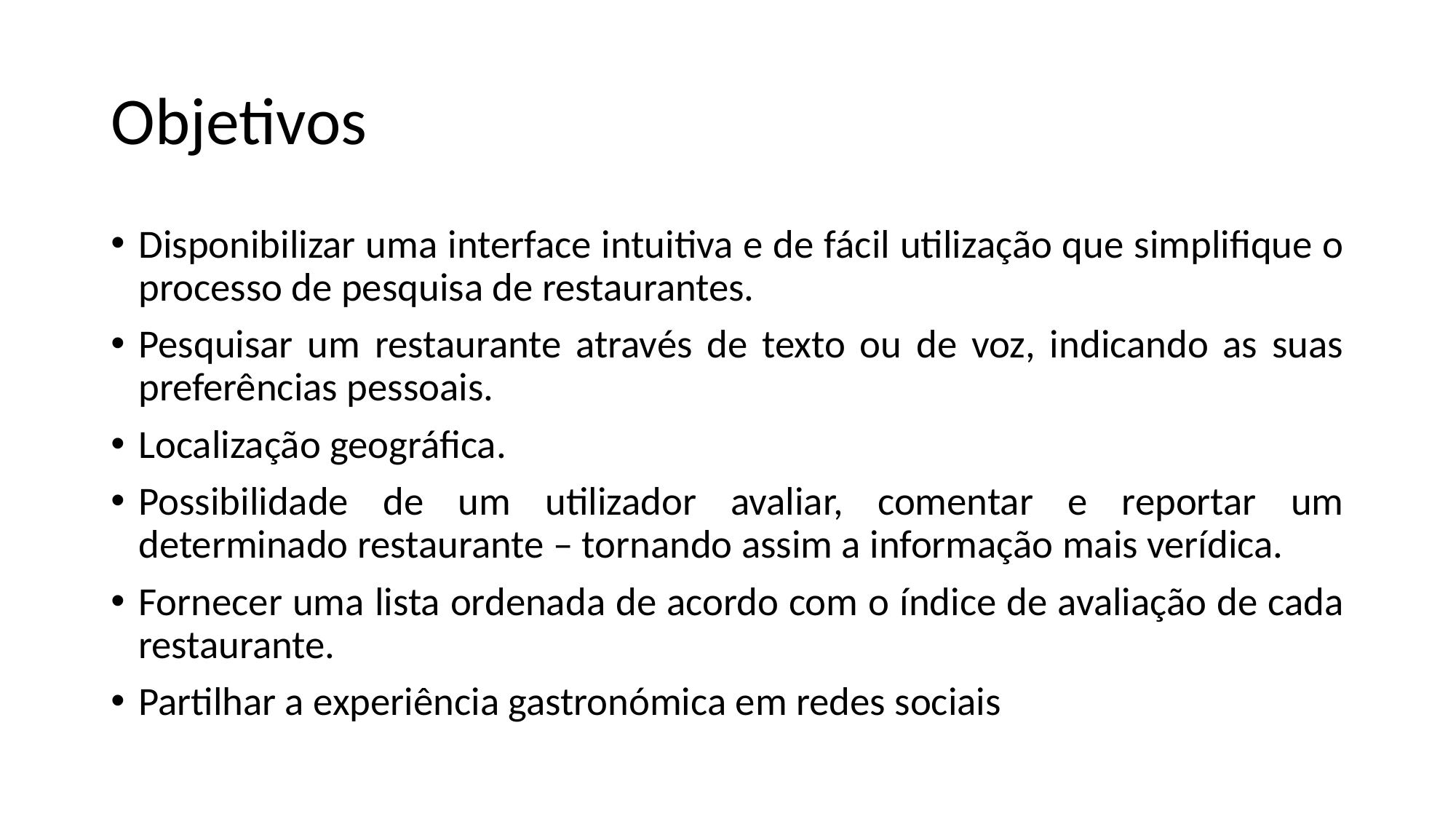

# Objetivos
Disponibilizar uma interface intuitiva e de fácil utilização que simplifique o processo de pesquisa de restaurantes.
Pesquisar um restaurante através de texto ou de voz, indicando as suas preferências pessoais.
Localização geográfica.
Possibilidade de um utilizador avaliar, comentar e reportar um determinado restaurante – tornando assim a informação mais verídica.
Fornecer uma lista ordenada de acordo com o índice de avaliação de cada restaurante.
Partilhar a experiência gastronómica em redes sociais